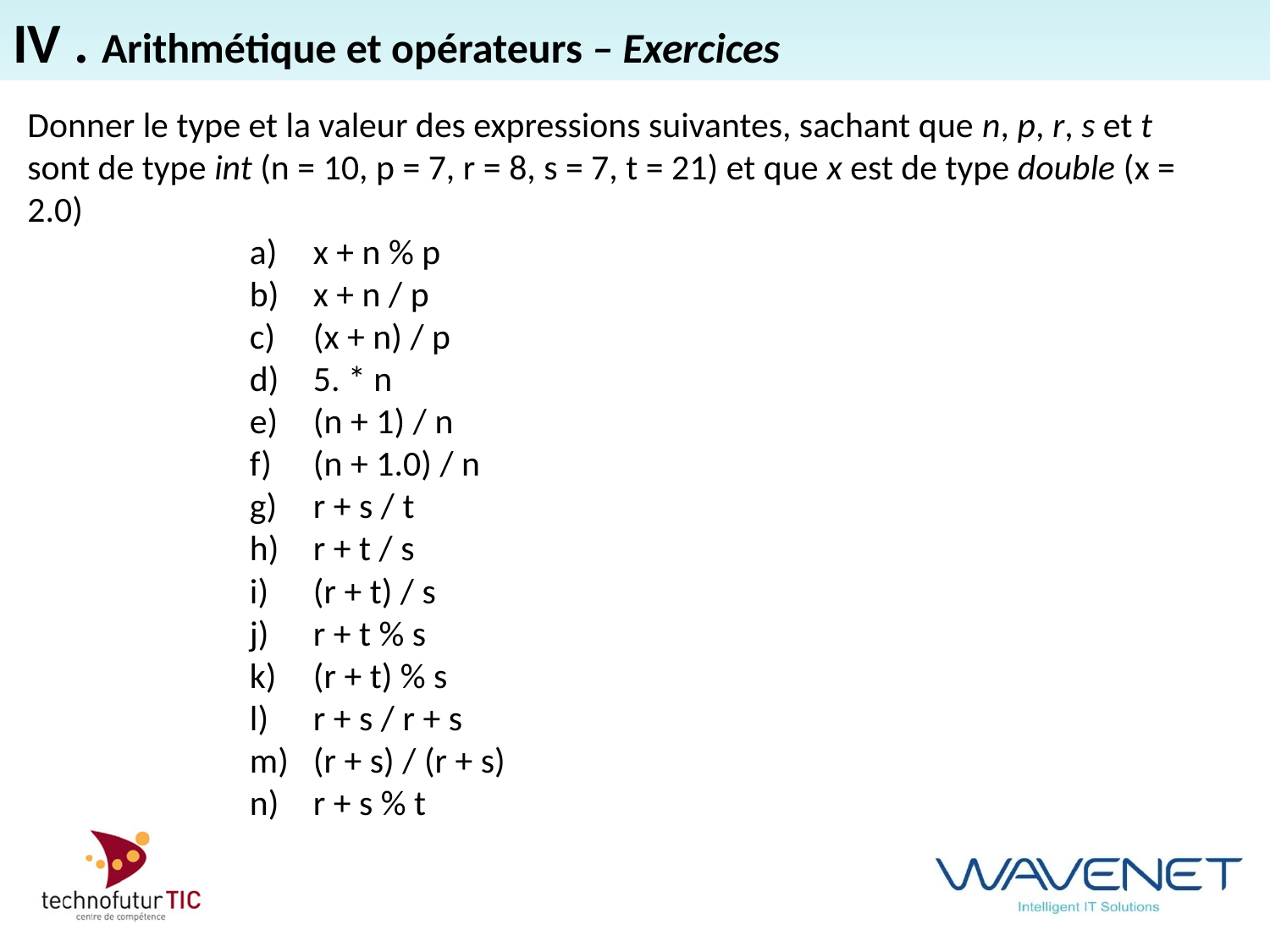

IV . Arithmétique et opérateurs – Exercices
Donner le type et la valeur des expressions suivantes, sachant que n, p, r, s et t sont de type int (n = 10, p = 7, r = 8, s = 7, t = 21) et que x est de type double (x = 2.0)
x + n % p
x + n / p
(x + n) / p
5. * n
(n + 1) / n
(n + 1.0) / n
r + s / t
r + t / s
(r + t) / s
r + t % s
(r + t) % s
r + s / r + s
(r + s) / (r + s)
r + s % t